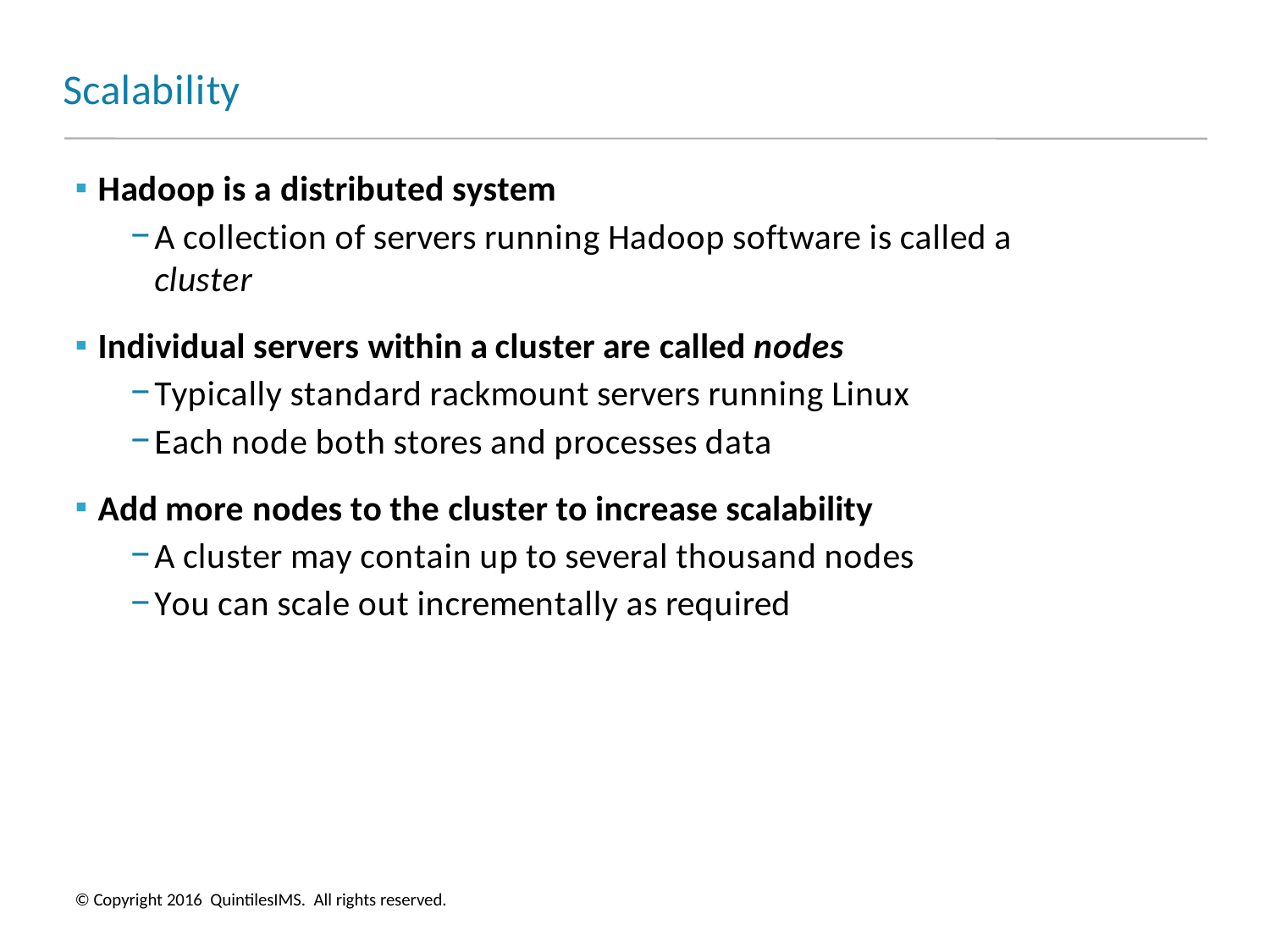

# Scalability
Hadoop is a distributed system
A collection of servers running Hadoop software is called a cluster
Individual servers within a cluster are called nodes
Typically standard rackmount servers running Linux
Each node both stores and processes data
Add more nodes to the cluster to increase scalability
A cluster may contain up to several thousand nodes
You can scale out incrementally as required
© Copyright 2016  QuintilesIMS.  All rights reserved.